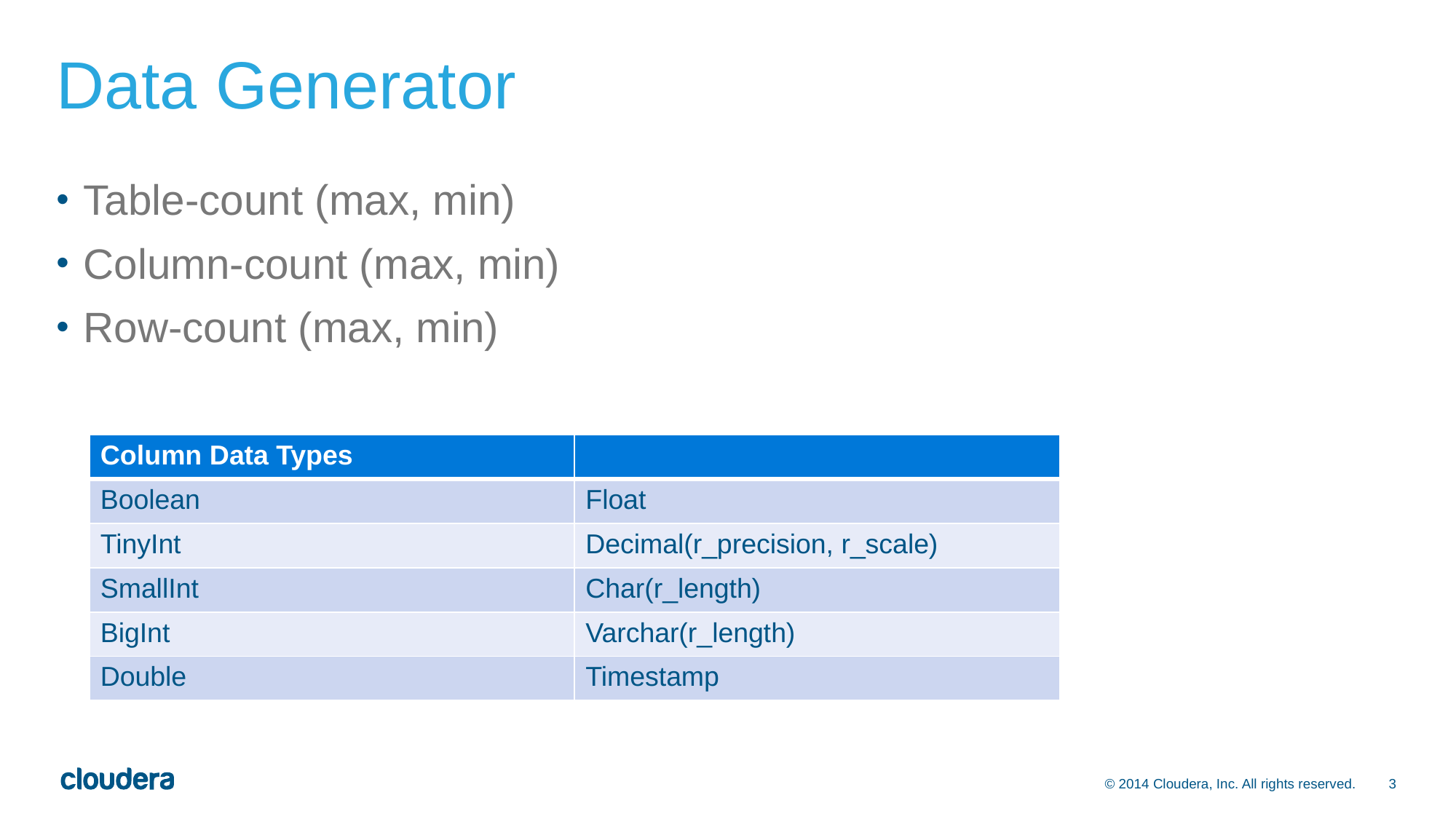

# Data Generator
Table-count (max, min)
Column-count (max, min)
Row-count (max, min)
| Column Data Types |  |
| --- | --- |
| Boolean | Float |
| TinyInt | Decimal(r\_precision, r\_scale) |
| SmallInt | Char(r\_length) |
| BigInt | Varchar(r\_length) |
| Double | Timestamp |